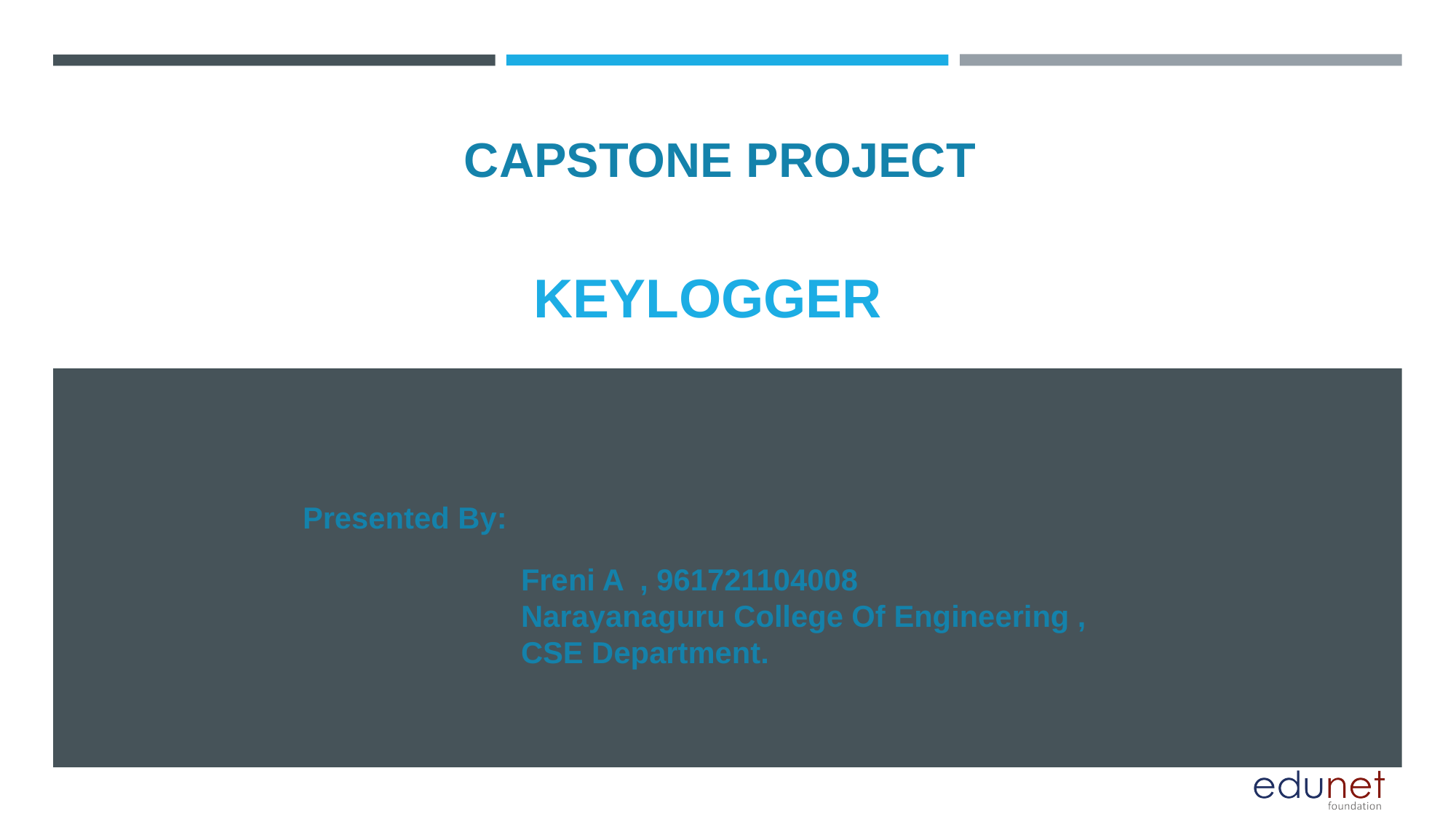

CAPSTONE PROJECT
# KEYLOGGER
Presented By:

		Freni A  , 961721104008
		Narayanaguru College Of Engineering ,
		CSE Department.